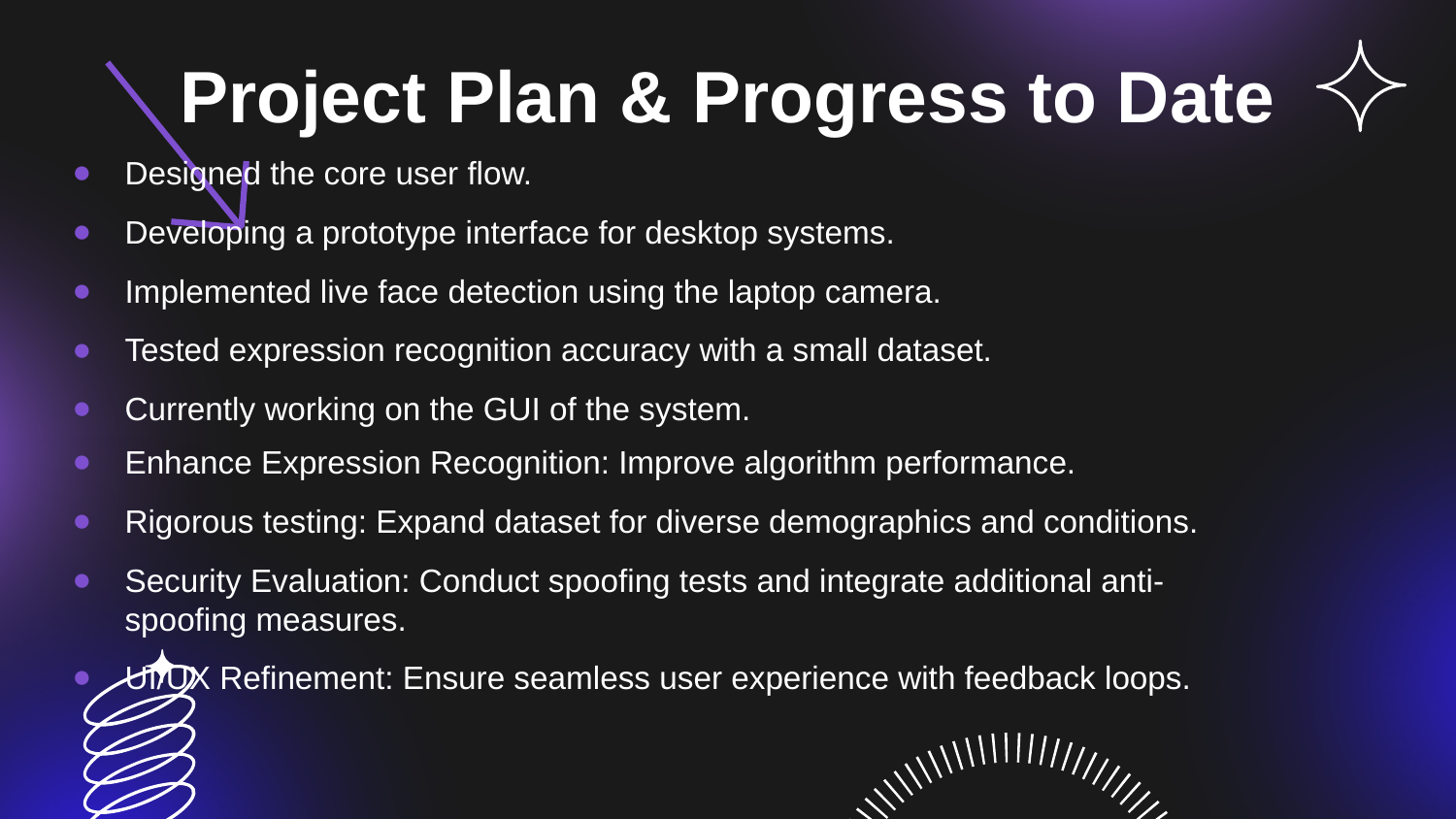

Project Plan & Progress to Date
Designed the core user flow.
Developing a prototype interface for desktop systems.
Implemented live face detection using the laptop camera.
Tested expression recognition accuracy with a small dataset.
Currently working on the GUI of the system.
Enhance Expression Recognition: Improve algorithm performance.
Rigorous testing: Expand dataset for diverse demographics and conditions.
Security Evaluation: Conduct spoofing tests and integrate additional anti-spoofing measures.
UI/UX Refinement: Ensure seamless user experience with feedback loops.